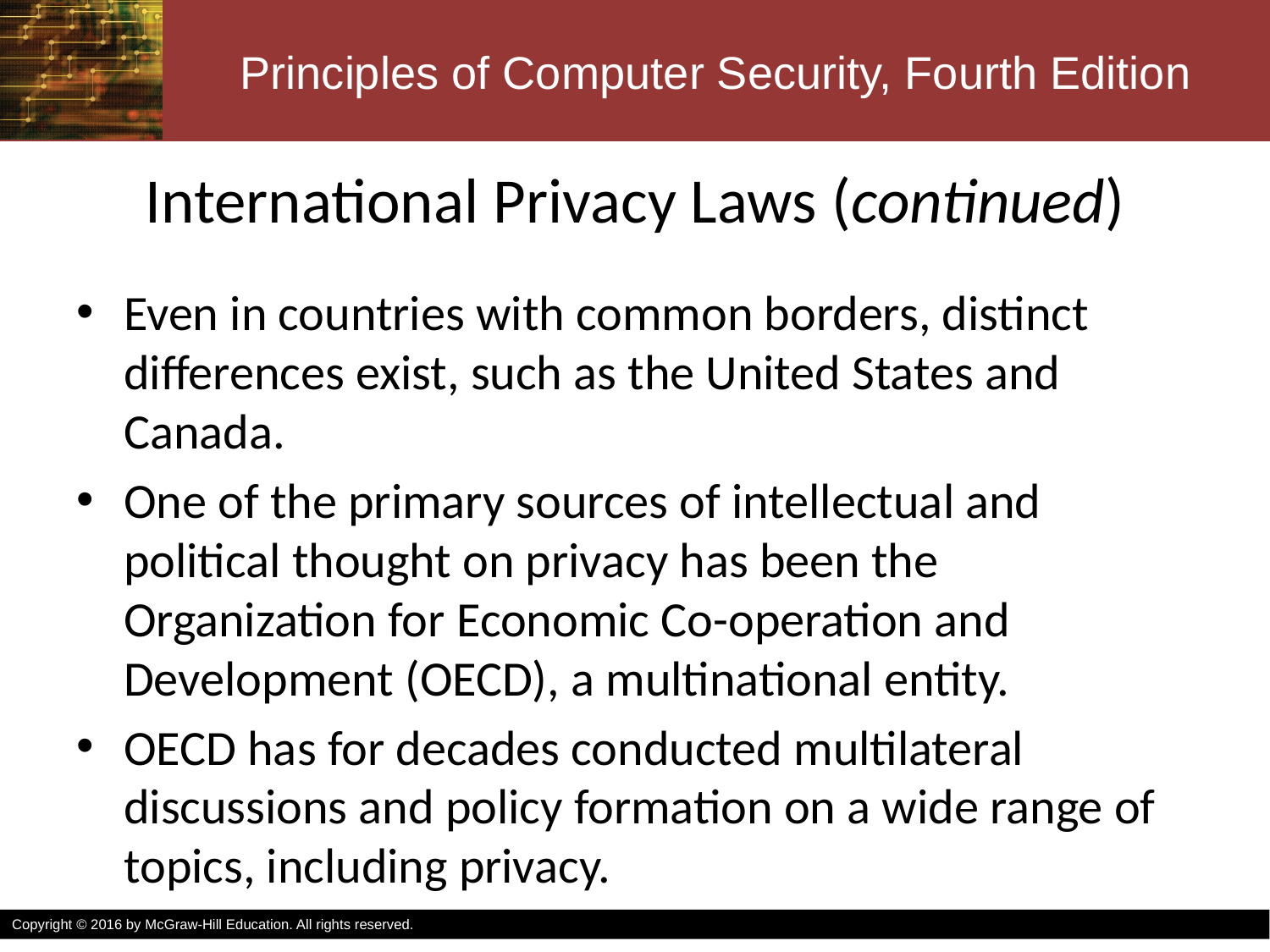

# International Privacy Laws (continued)
Even in countries with common borders, distinct differences exist, such as the United States and Canada.
One of the primary sources of intellectual and political thought on privacy has been the Organization for Economic Co-operation and Development (OECD), a multinational entity.
OECD has for decades conducted multilateral discussions and policy formation on a wide range of topics, including privacy.